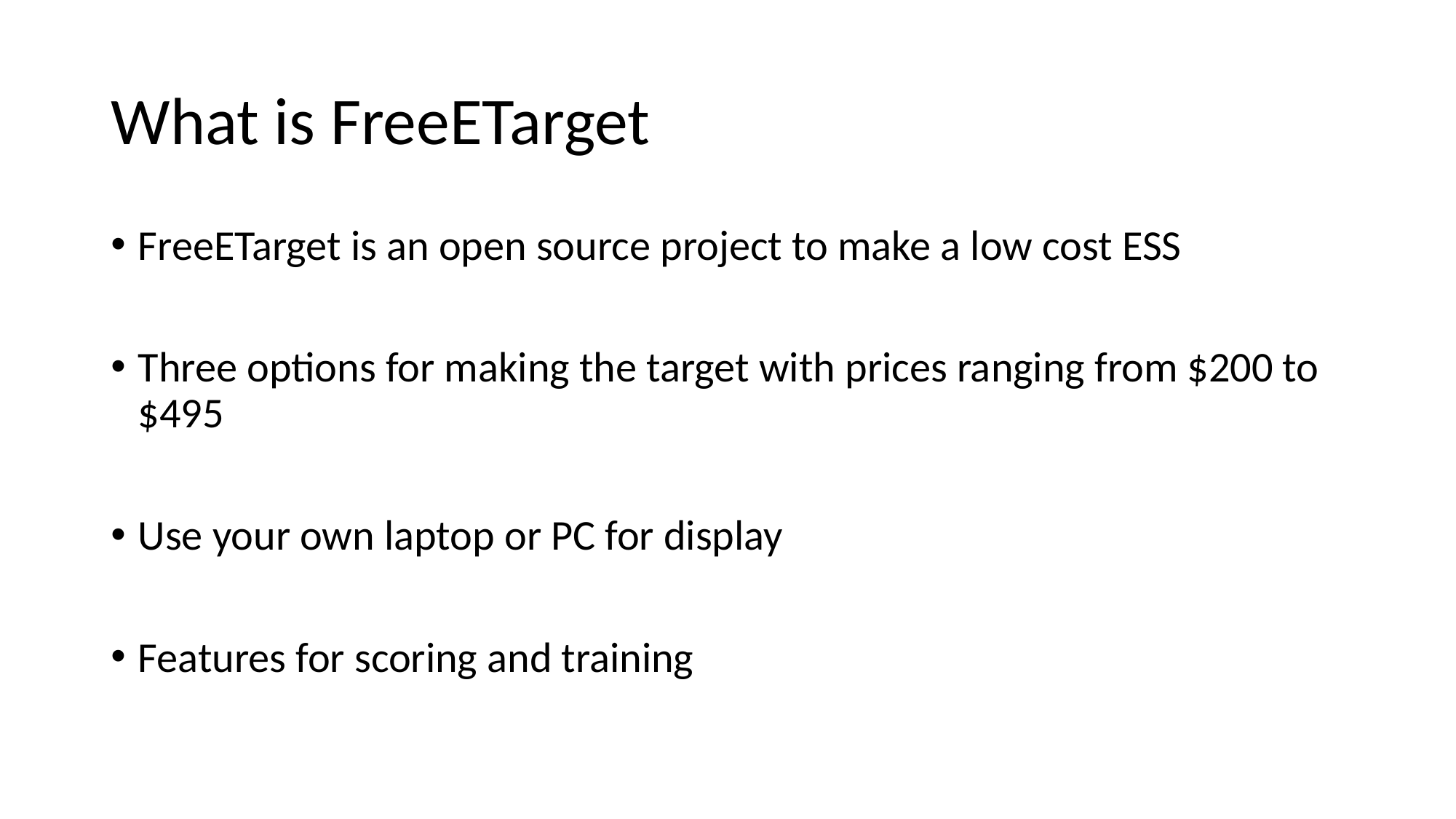

# What is FreeETarget
FreeETarget is an open source project to make a low cost ESS

Three options for making the target with prices ranging from $200 to $495

Use your own laptop or PC for display

Features for scoring and training